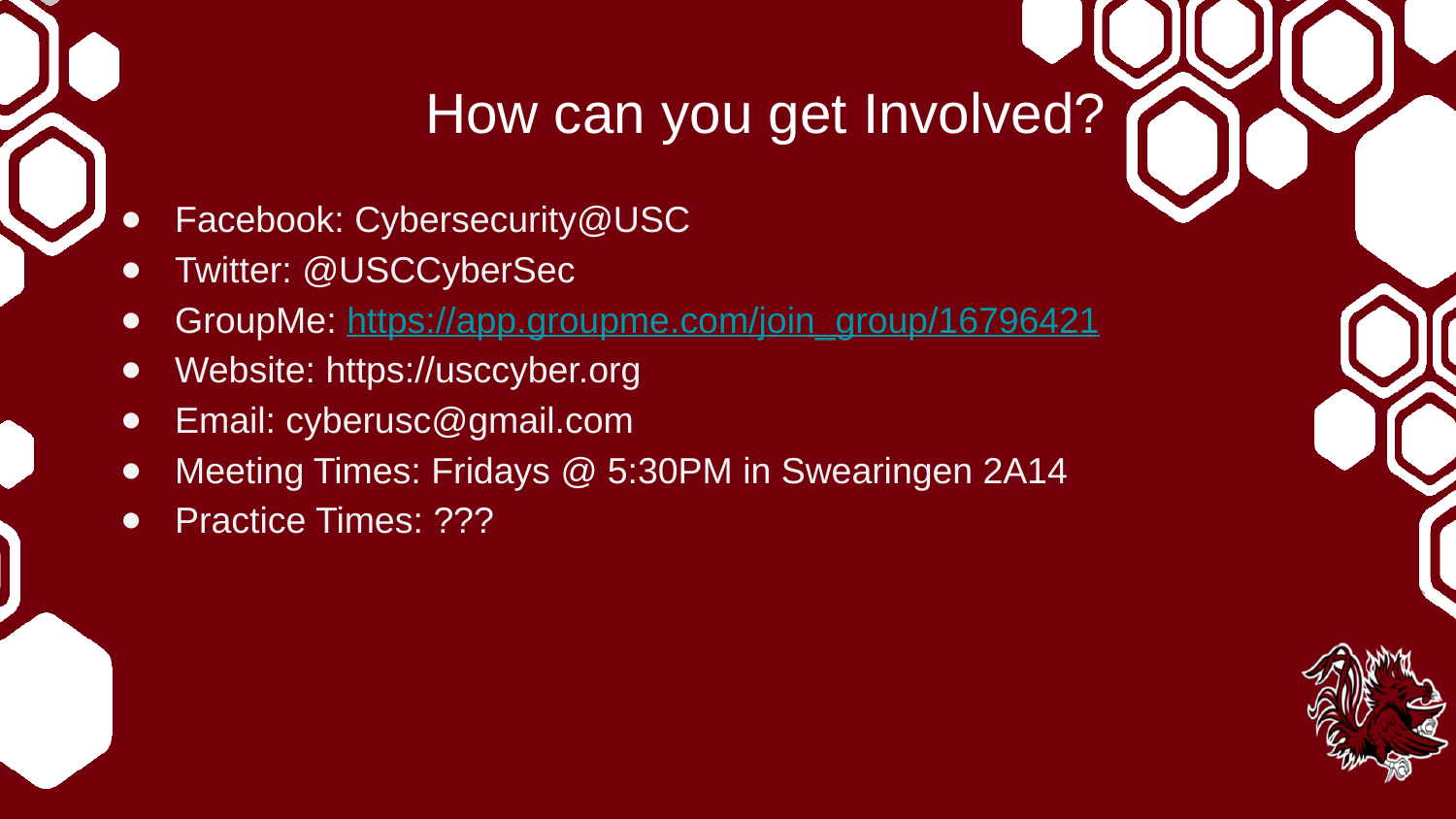

# How can you get Involved?
Facebook: Cybersecurity@USC
Twitter: @USCCyberSec
GroupMe: https://app.groupme.com/join_group/16796421
Website: https://usccyber.org
Email: cyberusc@gmail.com
Meeting Times: Fridays @ 5:30PM in Swearingen 2A14
Practice Times: ???